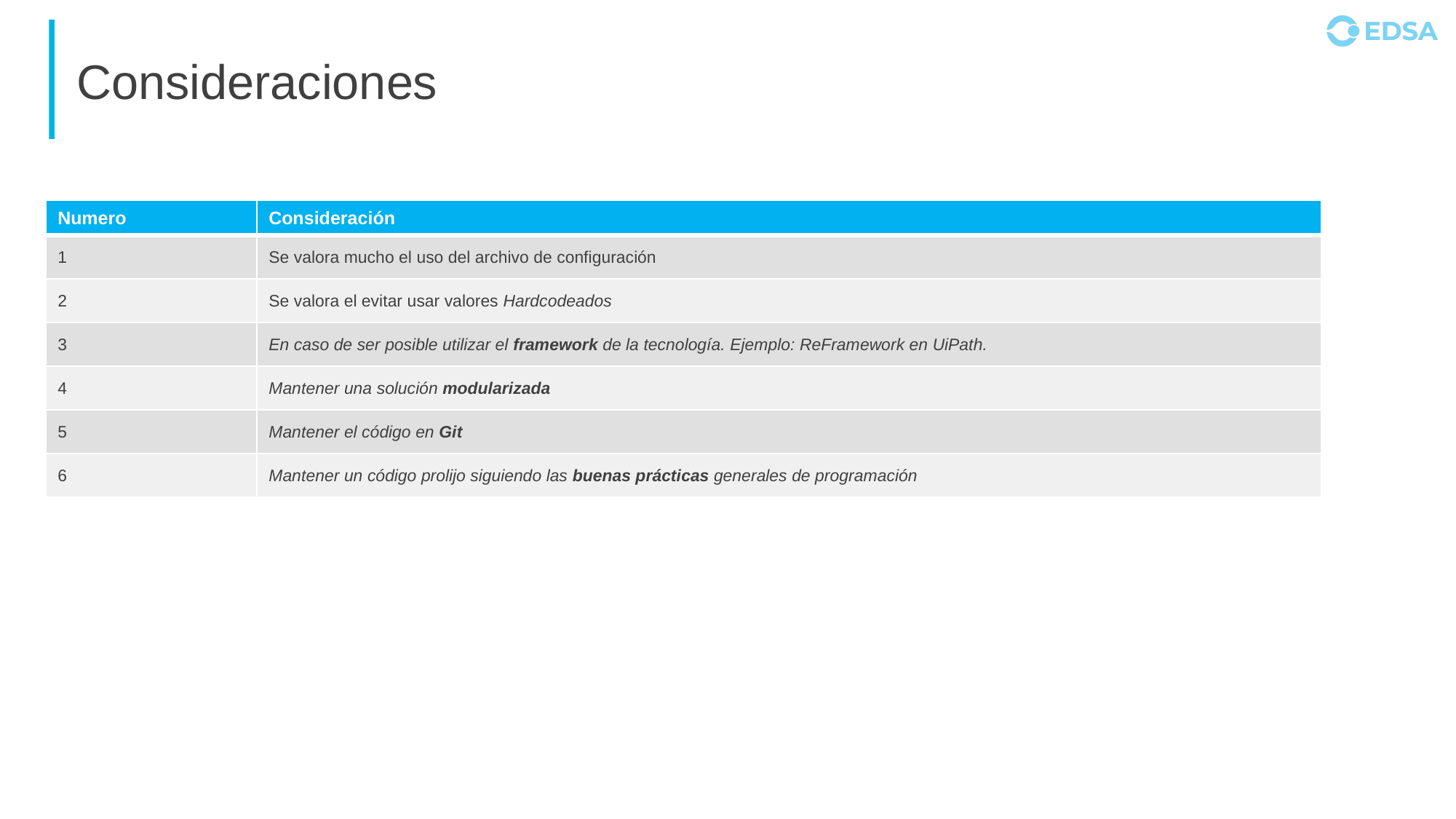

# Consideraciones
| Numero | Consideración |
| --- | --- |
| 1 | Se valora mucho el uso del archivo de configuración |
| 2 | Se valora el evitar usar valores Hardcodeados |
| 3 | En caso de ser posible utilizar el framework de la tecnología. Ejemplo: ReFramework en UiPath. |
| 4 | Mantener una solución modularizada |
| 5 | Mantener el código en Git |
| 6 | Mantener un código prolijo siguiendo las buenas prácticas generales de programación |